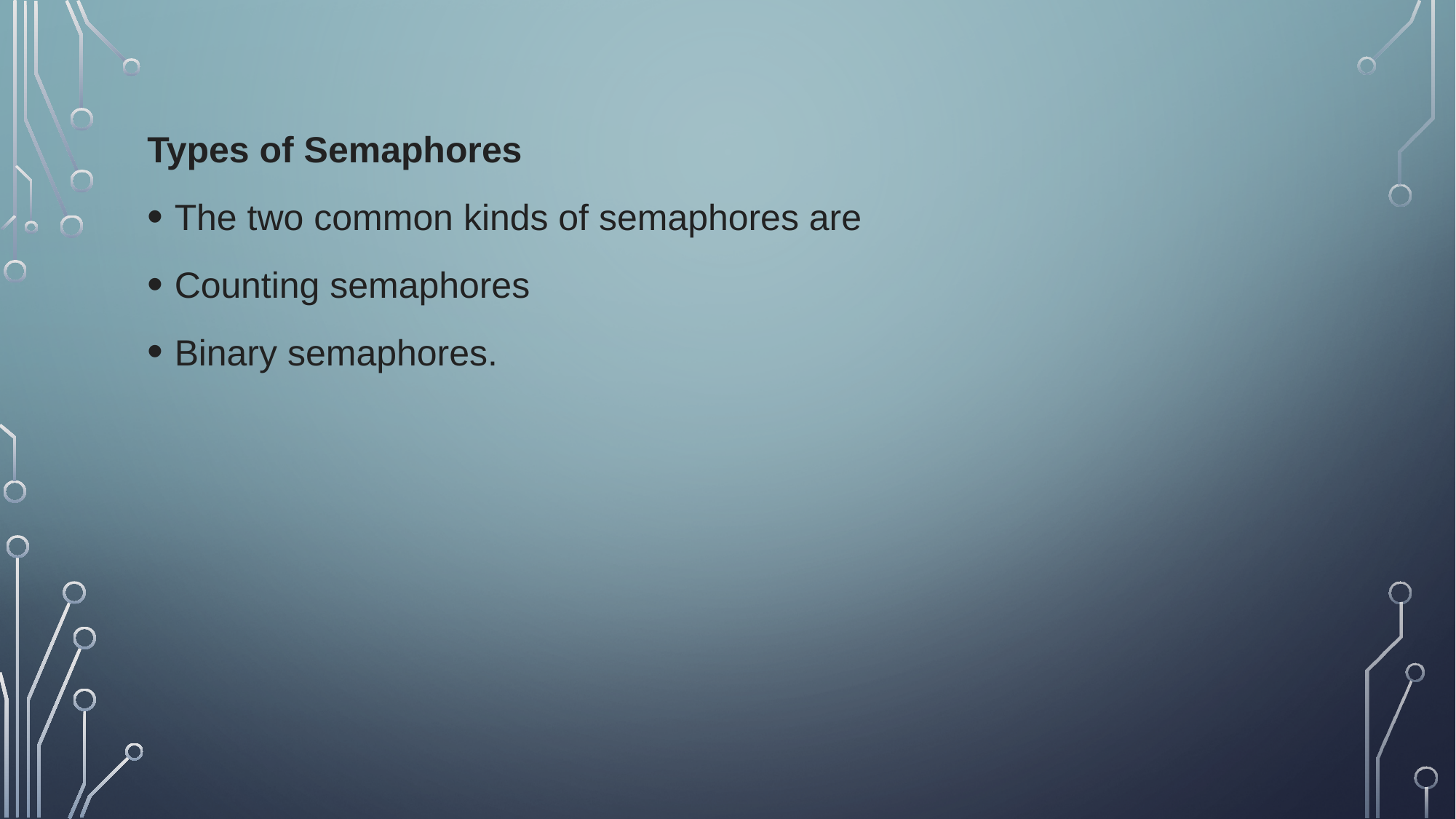

Types of Semaphores
The two common kinds of semaphores are
Counting semaphores
Binary semaphores.